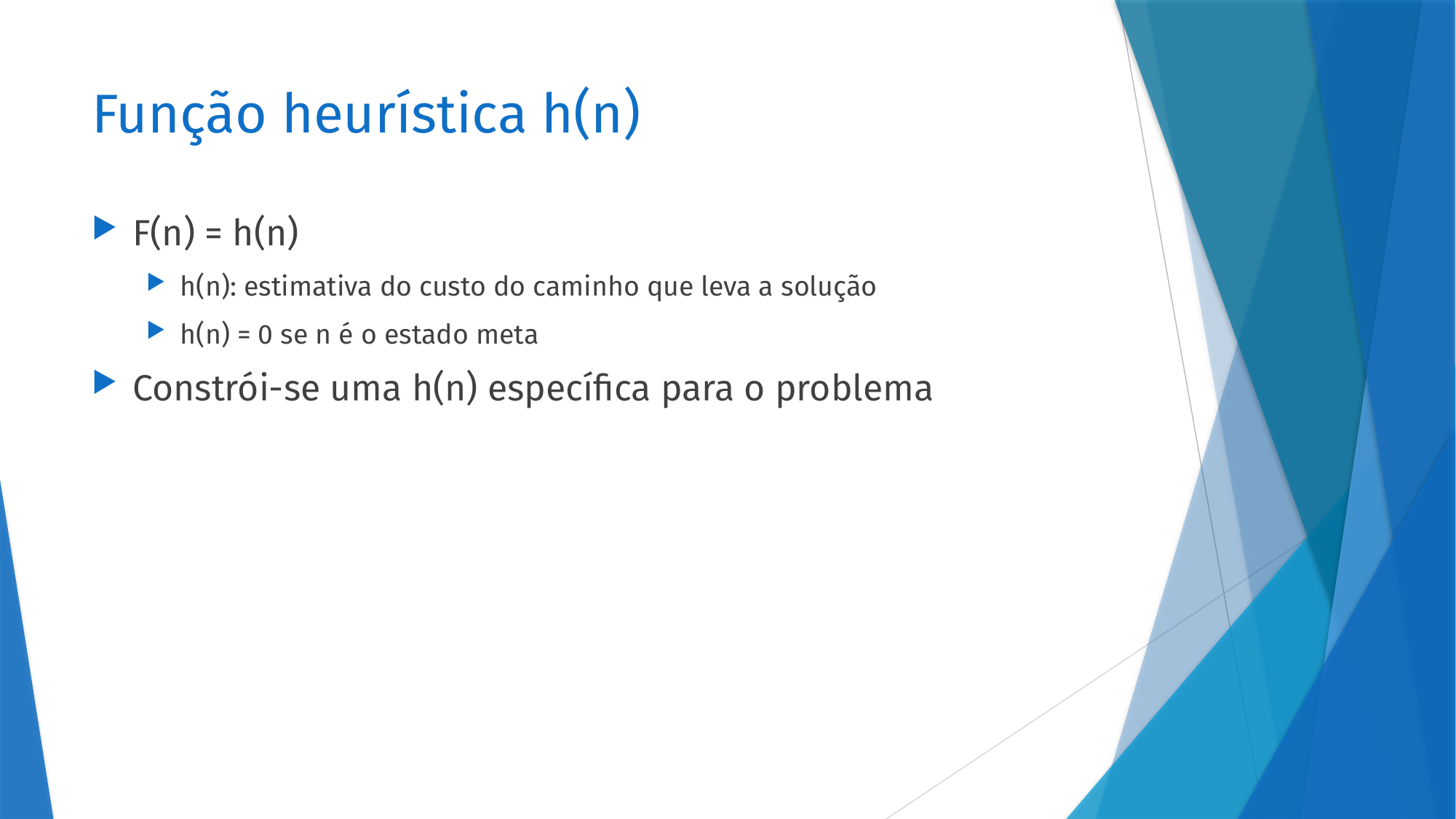

# Função heurística h(n)
F(n) = h(n)
h(n): estimativa do custo do caminho que leva a solução
h(n) = 0 se n é o estado meta
Constrói-se uma h(n) específica para o problema